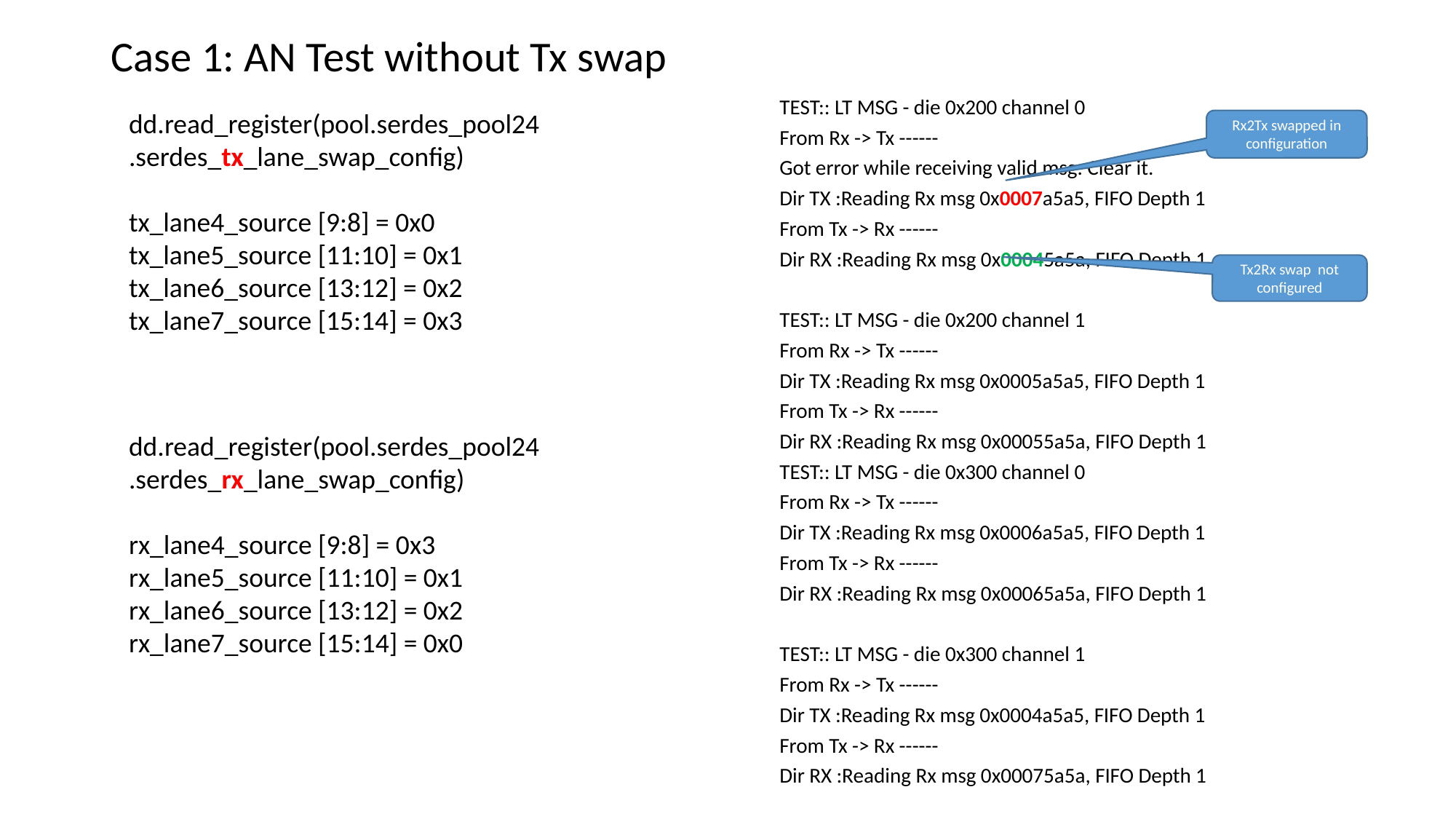

# Case 1: AN Test without Tx swap
TEST:: LT MSG - die 0x200 channel 0
From Rx -> Tx ------
Got error while receiving valid msg. Clear it.
Dir TX :Reading Rx msg 0x0007a5a5, FIFO Depth 1
From Tx -> Rx ------
Dir RX :Reading Rx msg 0x00045a5a, FIFO Depth 1

TEST:: LT MSG - die 0x200 channel 1
From Rx -> Tx ------
Dir TX :Reading Rx msg 0x0005a5a5, FIFO Depth 1
From Tx -> Rx ------
Dir RX :Reading Rx msg 0x00055a5a, FIFO Depth 1
TEST:: LT MSG - die 0x300 channel 0
From Rx -> Tx ------
Dir TX :Reading Rx msg 0x0006a5a5, FIFO Depth 1
From Tx -> Rx ------
Dir RX :Reading Rx msg 0x00065a5a, FIFO Depth 1

TEST:: LT MSG - die 0x300 channel 1
From Rx -> Tx ------
Dir TX :Reading Rx msg 0x0004a5a5, FIFO Depth 1
From Tx -> Rx ------
Dir RX :Reading Rx msg 0x00075a5a, FIFO Depth 1
dd.read_register(pool.serdes_pool24.serdes_tx_lane_swap_config)

tx_lane4_source [9:8] = 0x0
tx_lane5_source [11:10] = 0x1
tx_lane6_source [13:12] = 0x2
tx_lane7_source [15:14] = 0x3

Rx2Tx swapped in configuration
Tx2Rx swap  not configured
dd.read_register(pool.serdes_pool24.serdes_rx_lane_swap_config)

rx_lane4_source [9:8] = 0x3
rx_lane5_source [11:10] = 0x1
rx_lane6_source [13:12] = 0x2
rx_lane7_source [15:14] = 0x0